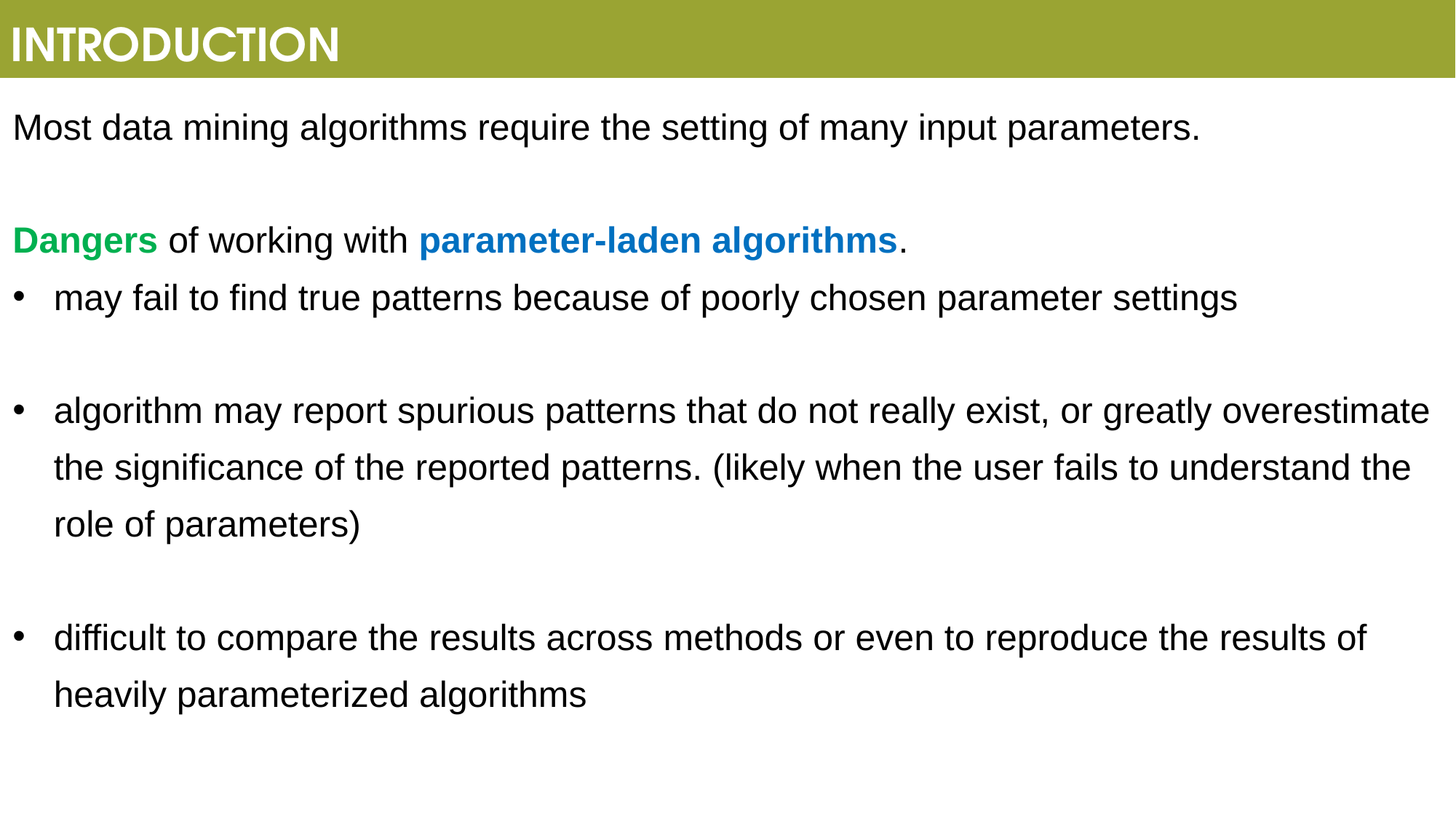

INTRODUCTION
Most data mining algorithms require the setting of many input parameters.

Dangers of working with parameter-laden algorithms.
may fail to find true patterns because of poorly chosen parameter settings

algorithm may report spurious patterns that do not really exist, or greatly overestimate the significance of the reported patterns. (likely when the user fails to understand the role of parameters)

difficult to compare the results across methods or even to reproduce the results of heavily parameterized algorithms